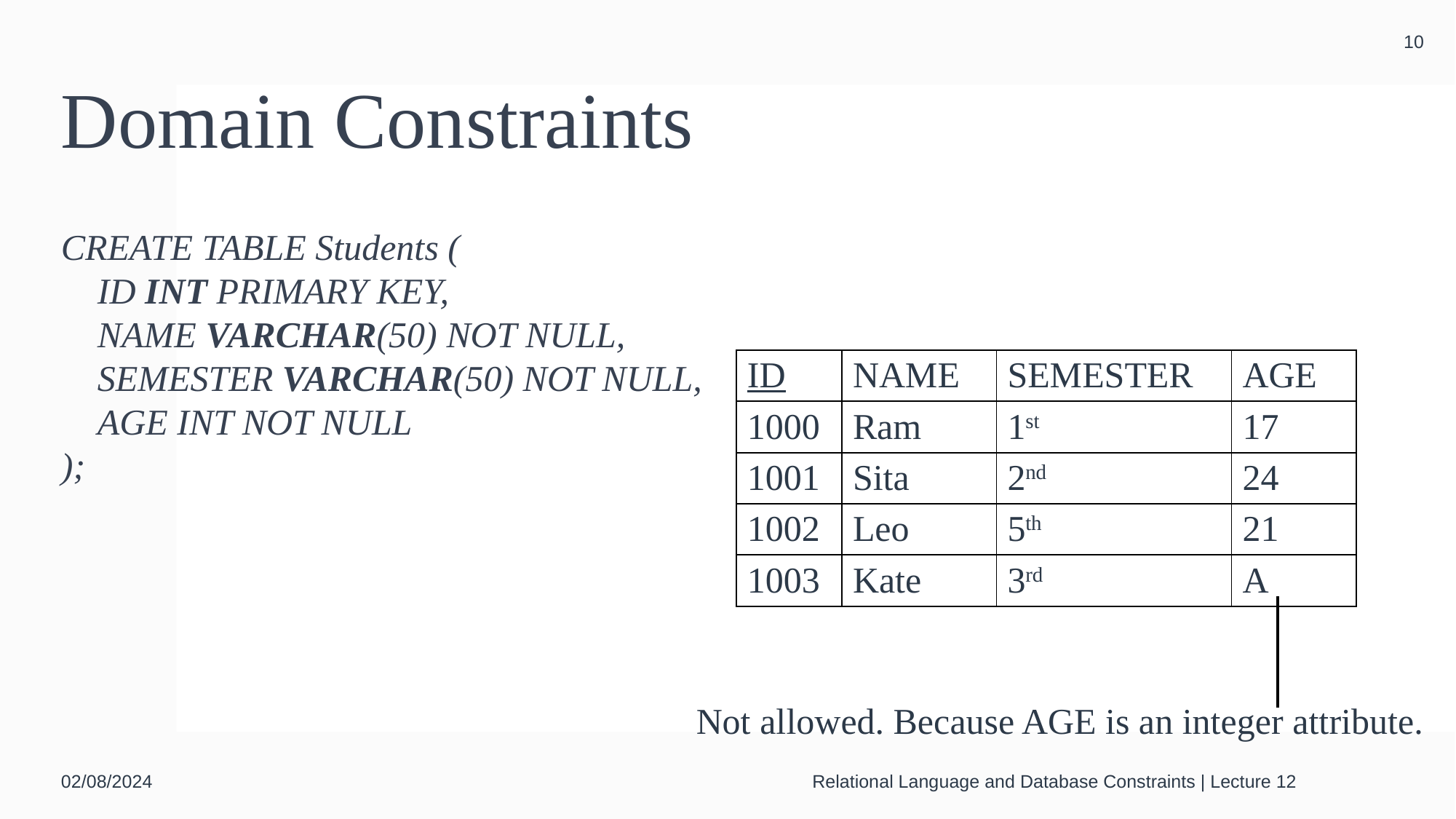

10
# Domain Constraints
CREATE TABLE Students (
    ID INT PRIMARY KEY,
    NAME VARCHAR(50) NOT NULL,
    SEMESTER VARCHAR(50) NOT NULL,
    AGE INT NOT NULL
);
| ID | NAME | SEMESTER | AGE |
| --- | --- | --- | --- |
| 1000 | Ram | 1st | 17 |
| 1001 | Sita | 2nd | 24 |
| 1002 | Leo | 5th | 21 |
| 1003 | Kate | 3rd | A |

Not allowed. Because AGE is an integer attribute.
02/08/2024
Relational Language and Database Constraints | Lecture 12